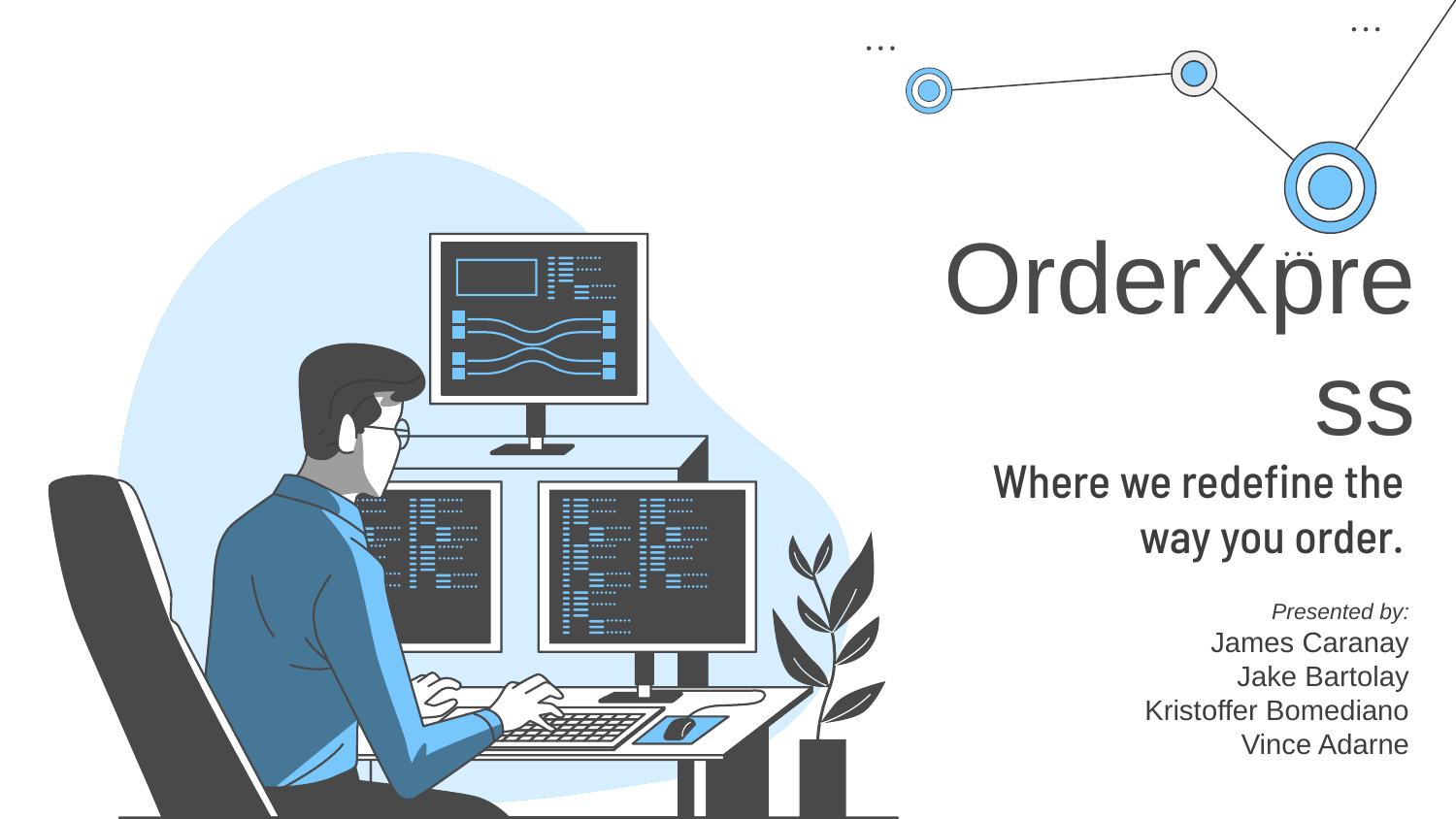

# OrderXpress
Where we redefine the way you order.

Presented by:
James Caranay
Jake Bartolay
Kristoffer Bomediano
Vince Adarne